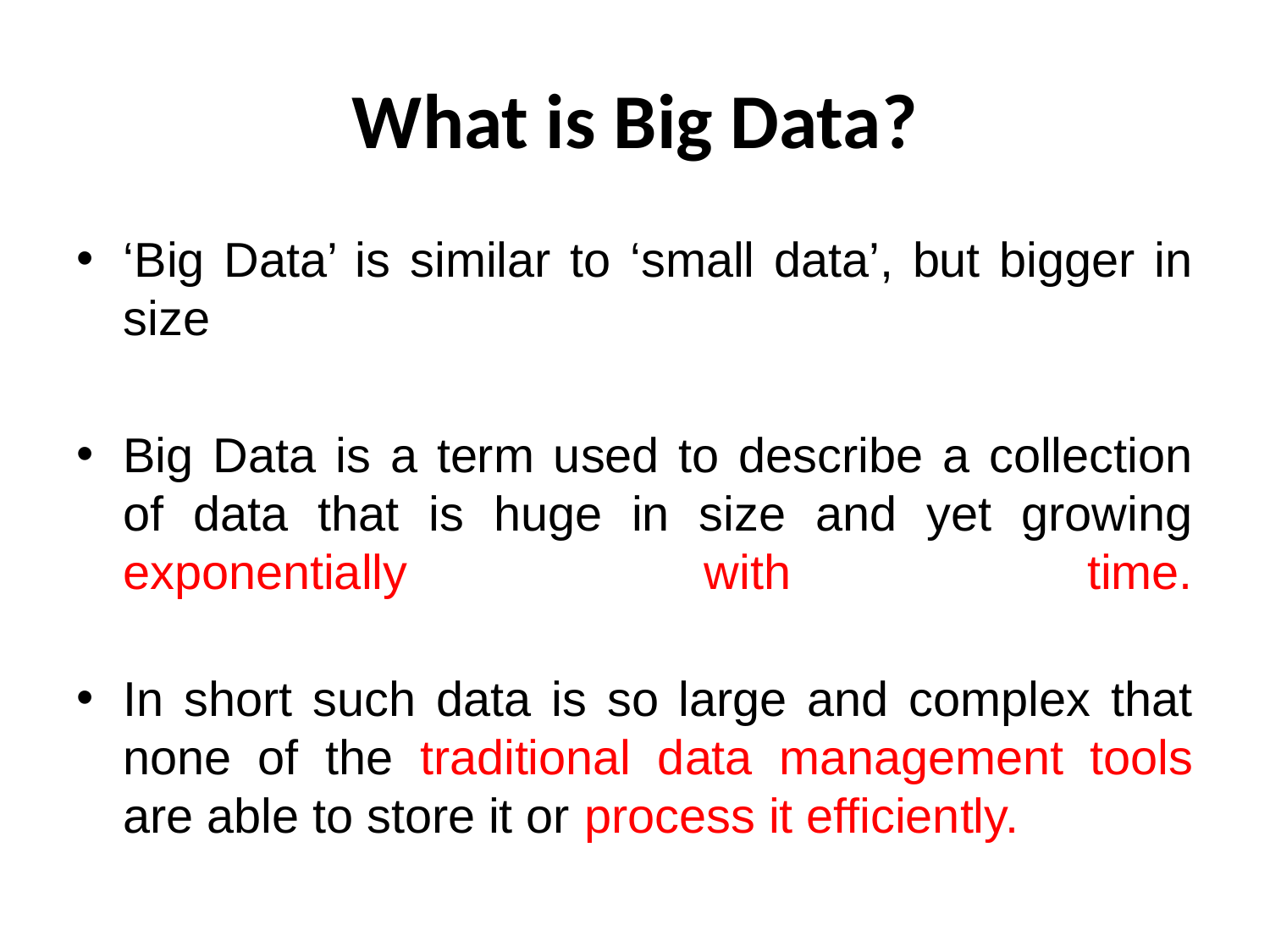

# What is Big Data?
‘Big Data’ is similar to ‘small data’, but bigger in size

Big Data is a term used to describe a collection of data that is huge in size and yet growing exponentially with time.
In short such data is so large and complex that none of the traditional data management tools are able to store it or process it efficiently.